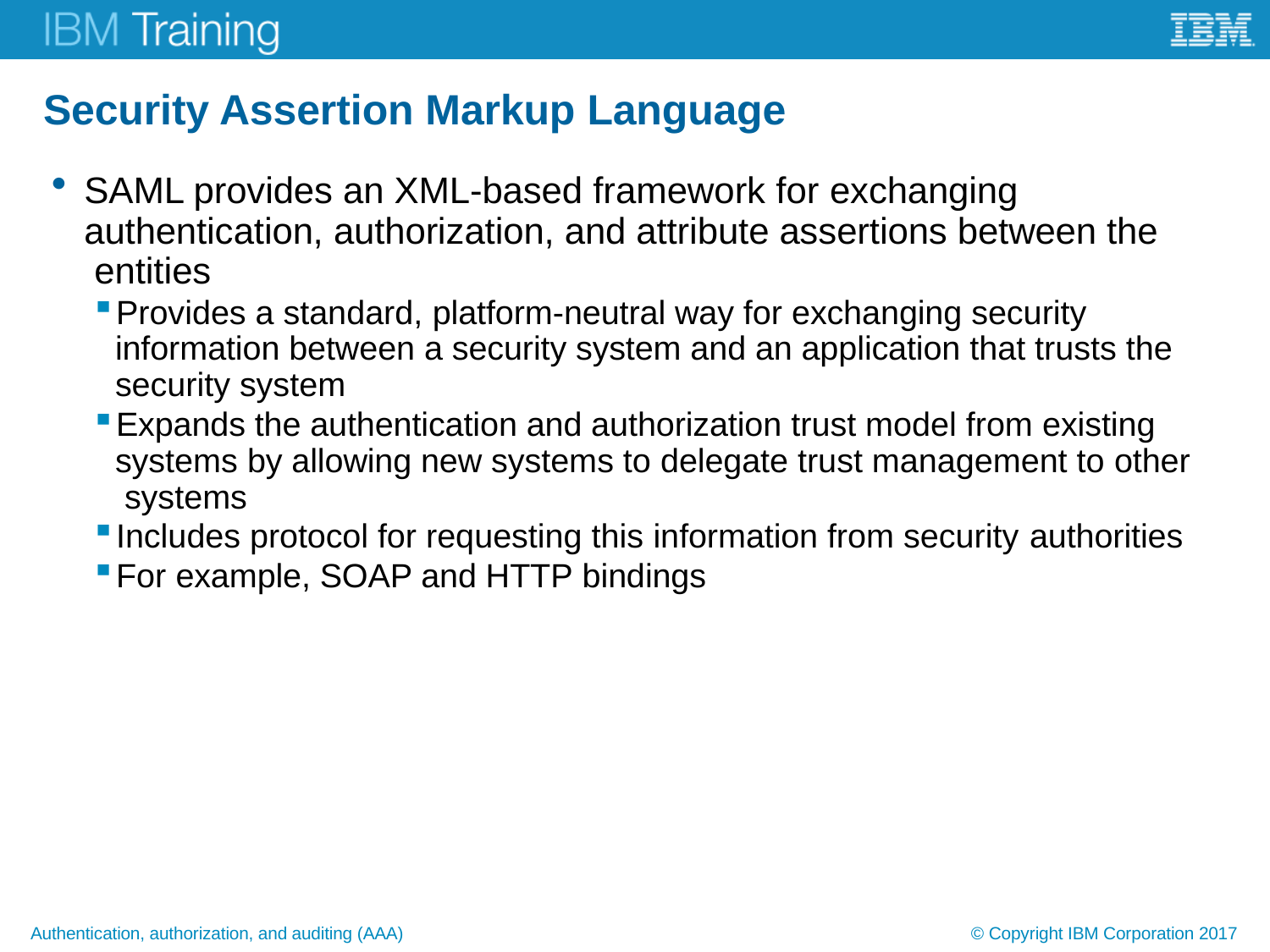

# Security Assertion Markup Language
SAML provides an XML-based framework for exchanging  authentication, authorization, and attribute assertions between the  entities
Provides a standard, platform-neutral way for exchanging security  information between a security system and an application that trusts the  security system
Expands the authentication and authorization trust model from existing  systems by allowing new systems to delegate trust management to other  systems
Includes protocol for requesting this information from security authorities
For example, SOAP and HTTP bindings
Authentication, authorization, and auditing (AAA)
© Copyright IBM Corporation 2017